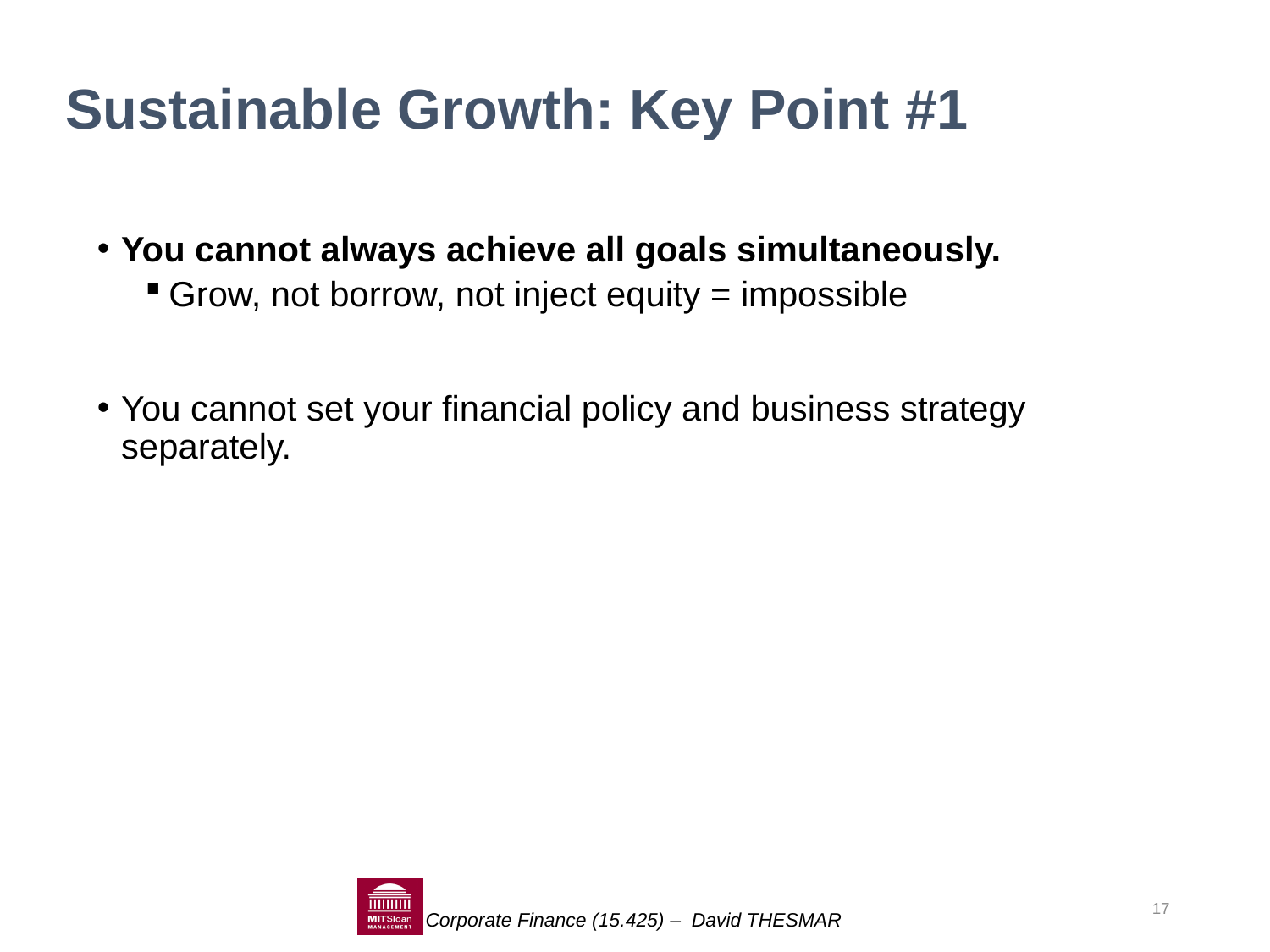

# Sustainable Growth: Key Point #1

You cannot always achieve all goals simultaneously.
Grow, not borrow, not inject equity = impossible

You cannot set your financial policy and business strategy separately.

17